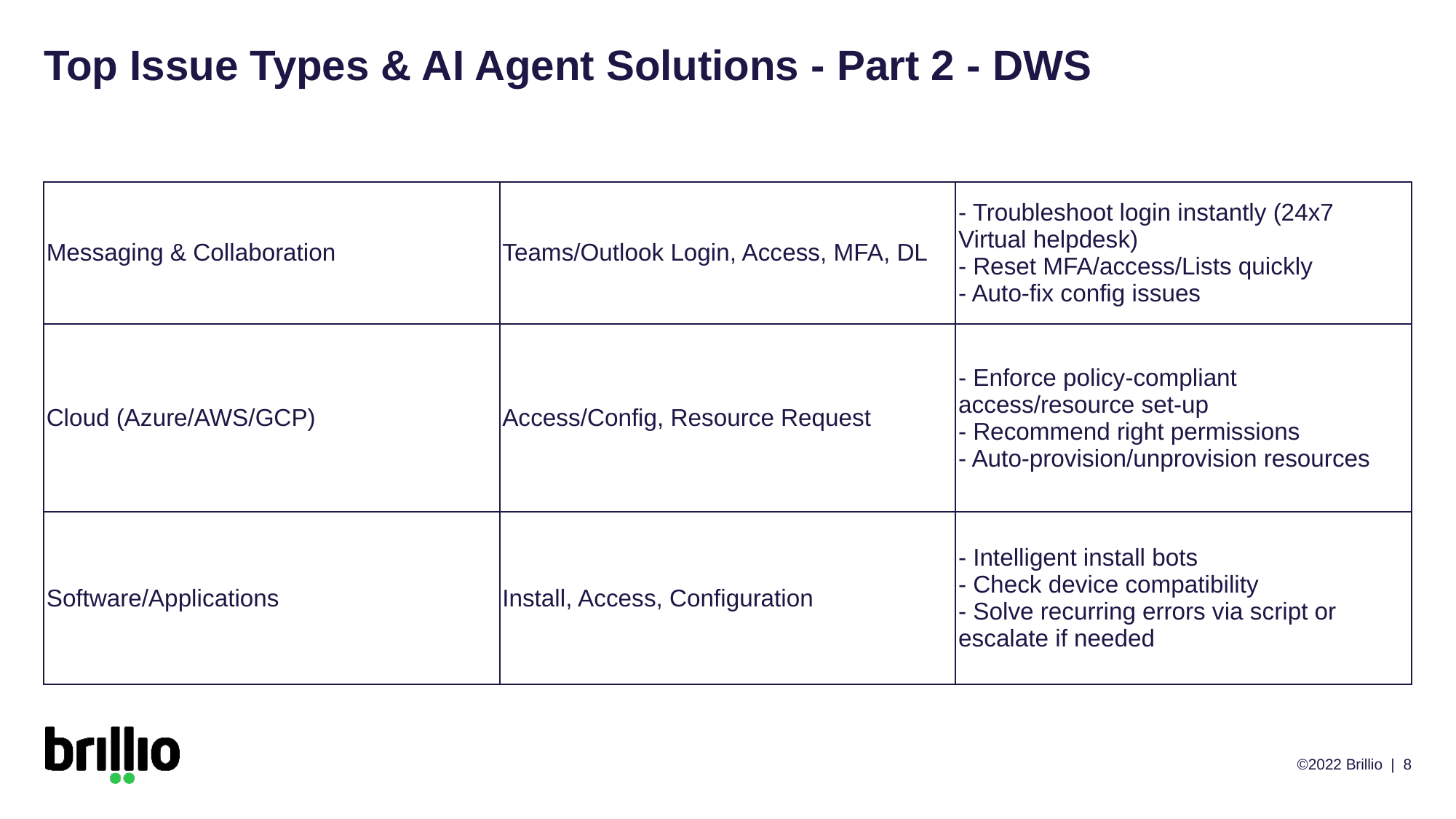

# Top Issue Types & AI Agent Solutions - Part 2 - DWS
| Messaging & Collaboration | Teams/Outlook Login, Access, MFA, DL | - Troubleshoot login instantly (24x7 Virtual helpdesk) - Reset MFA/access/Lists quickly - Auto-fix config issues |
| --- | --- | --- |
| Cloud (Azure/AWS/GCP) | Access/Config, Resource Request | - Enforce policy-compliant access/resource set-up - Recommend right permissions - Auto-provision/unprovision resources |
| Software/Applications | Install, Access, Configuration | - Intelligent install bots - Check device compatibility - Solve recurring errors via script or escalate if needed |
©2022 Brillio  |  8